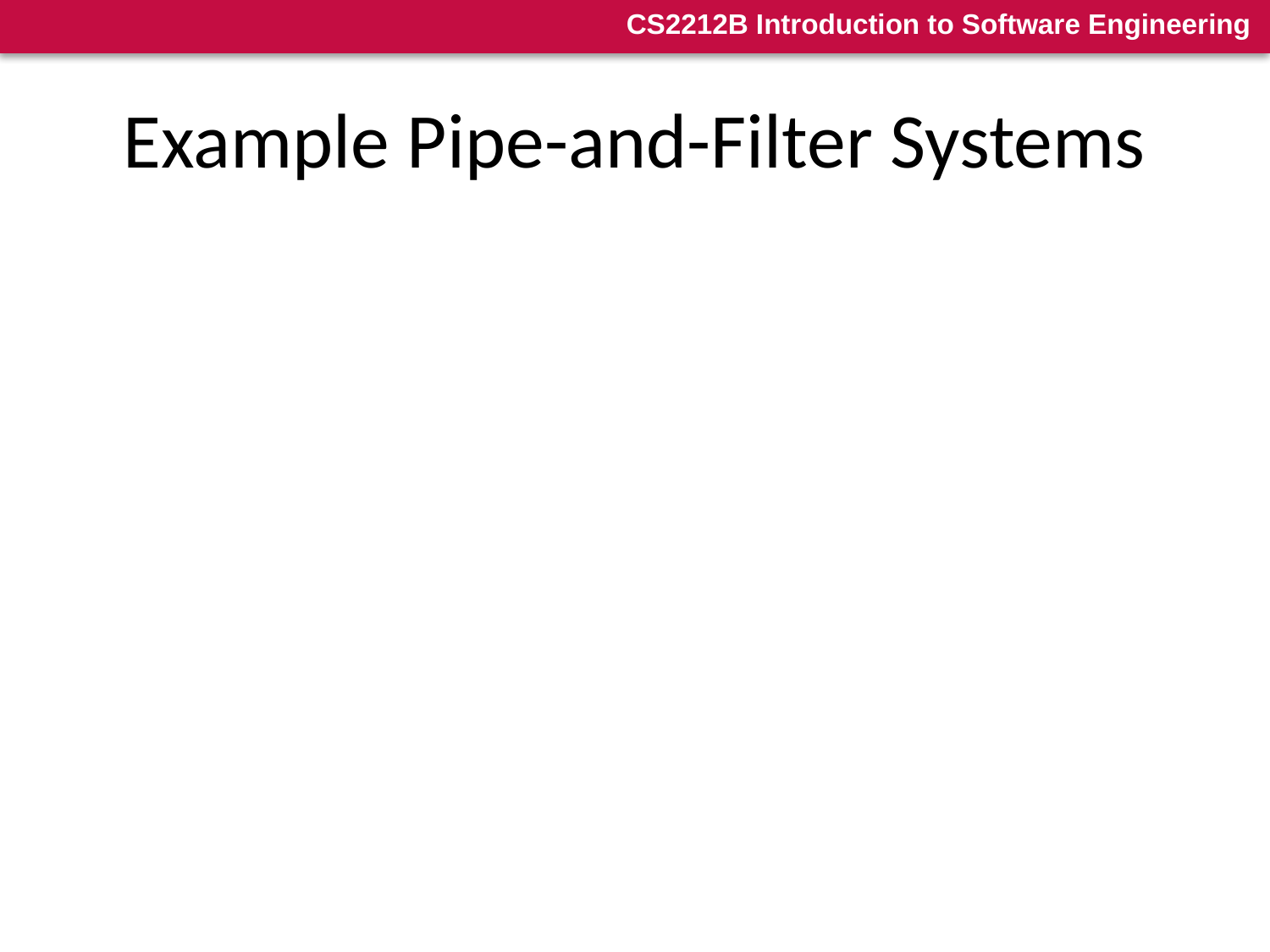

# Example Pipe-and-Filter Systems
lex/yacc-based compiler (scan, parse, generate code, ..)
Unix pipes
Image processing
Signal processing
Voice and video streaming
…